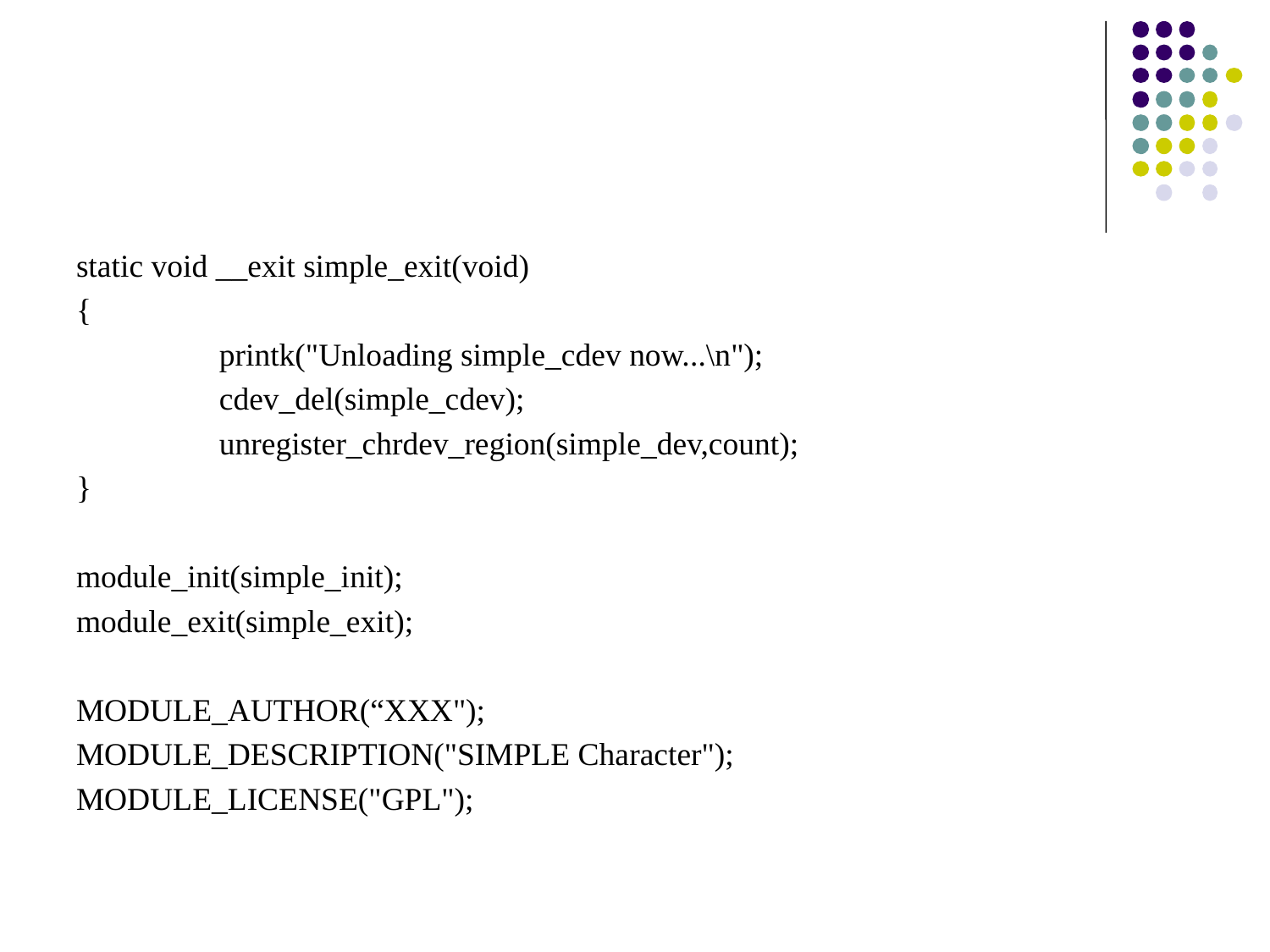

#
static void __exit simple_exit(void)
{
	  printk("Unloading simple_cdev now...\n");
	  cdev_del(simple_cdev);
	  unregister_chrdev_region(simple_dev,count);
}

module_init(simple_init);
module_exit(simple_exit);

MODULE_AUTHOR(“XXX");
MODULE_DESCRIPTION("SIMPLE Character");
MODULE_LICENSE("GPL");